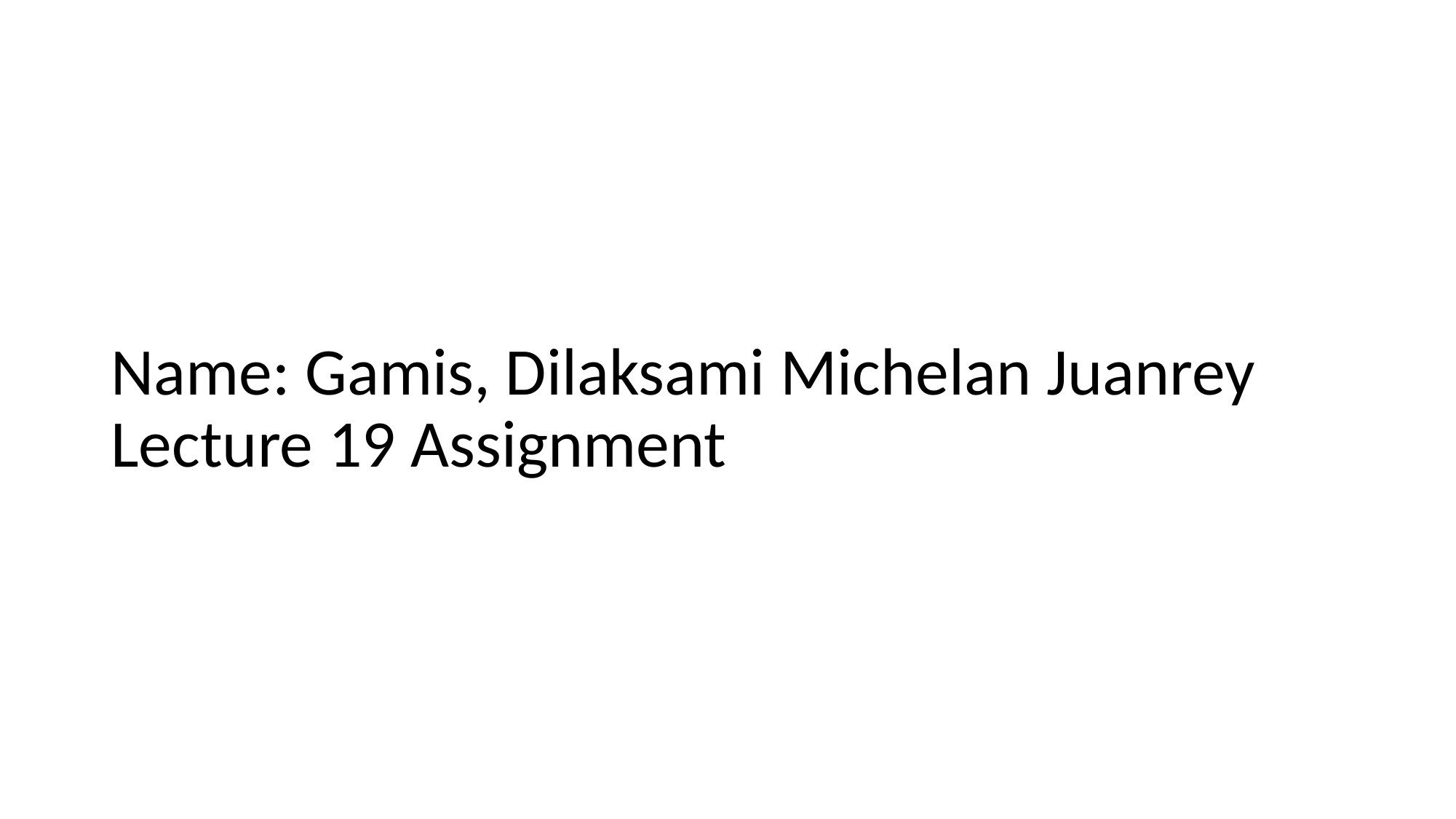

# Name: Gamis, Dilaksami Michelan Juanrey Lecture 19 Assignment